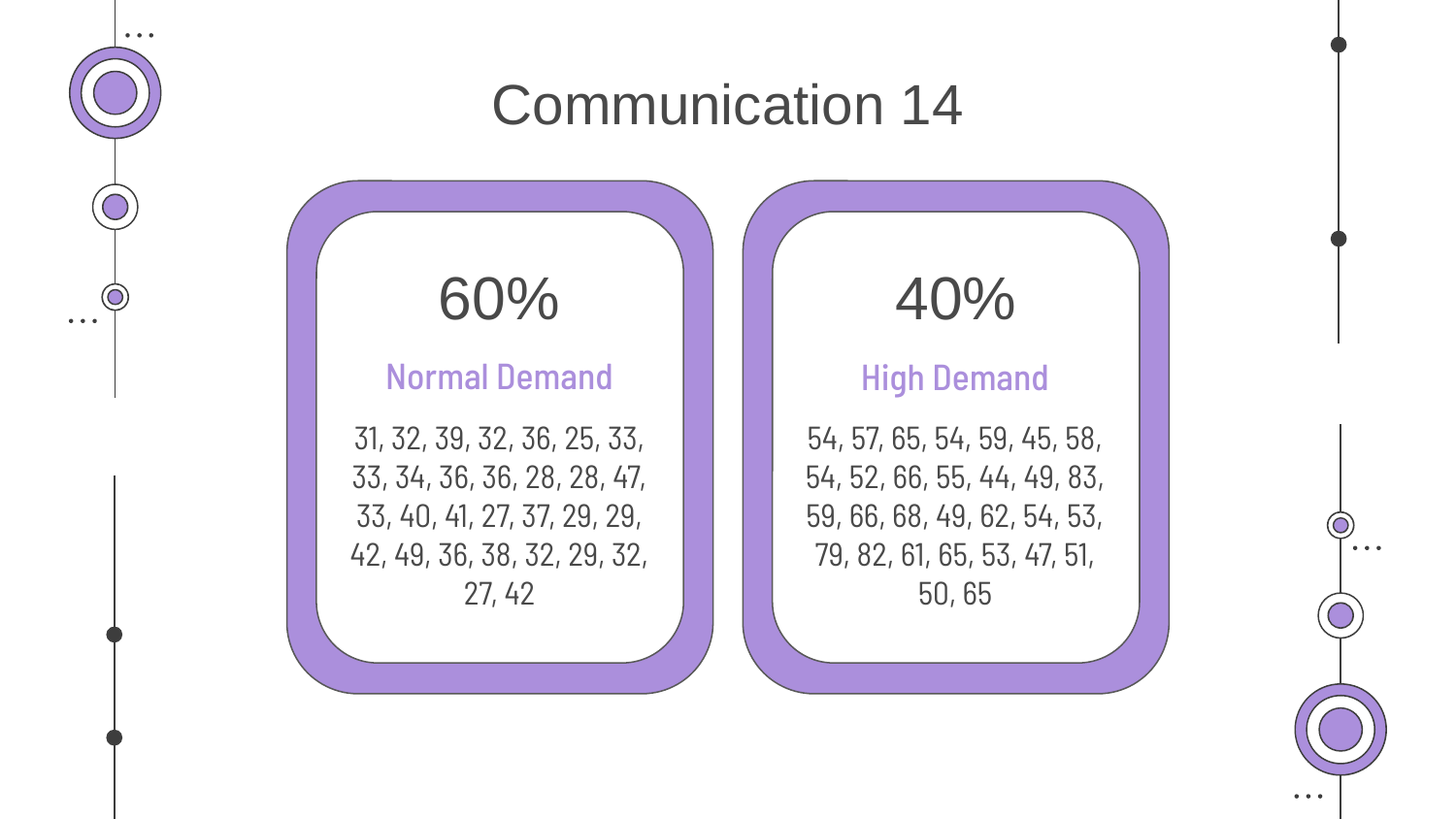

# Communication 14

60%
40%
Normal Demand
High Demand
31, 32, 39, 32, 36, 25, 33, 33, 34, 36, 36, 28, 28, 47, 33, 40, 41, 27, 37, 29, 29, 42, 49, 36, 38, 32, 29, 32, 27, 42
54, 57, 65, 54, 59, 45, 58, 54, 52, 66, 55, 44, 49, 83, 59, 66, 68, 49, 62, 54, 53, 79, 82, 61, 65, 53, 47, 51, 50, 65